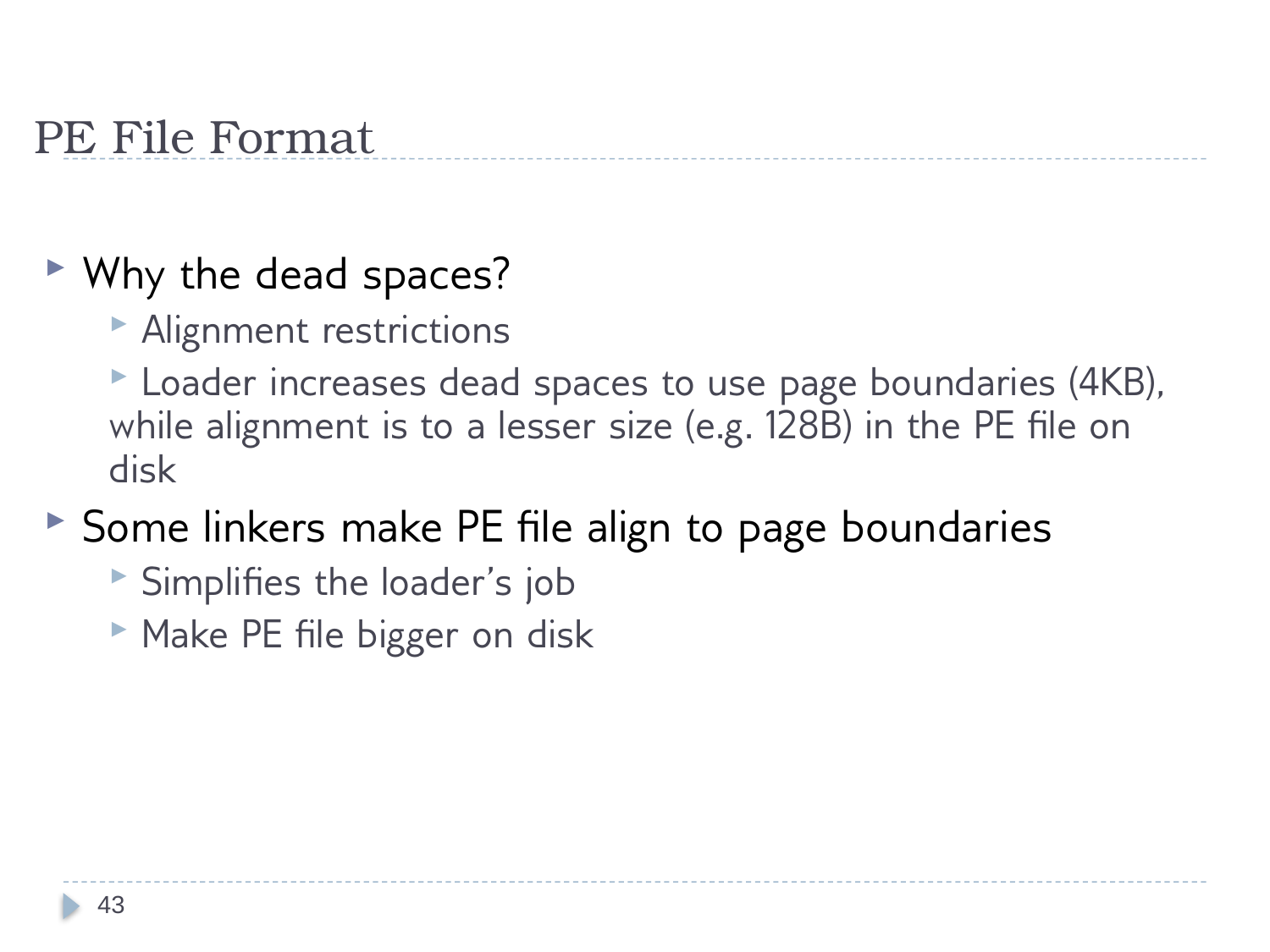

# PE File Format
Why the dead spaces?
 Alignment restrictions
 Loader increases dead spaces to use page boundaries (4KB), while alignment is to a lesser size (e.g. 128B) in the PE file on disk
Some linkers make PE file align to page boundaries
 Simplifies the loader’s job
 Make PE file bigger on disk
43